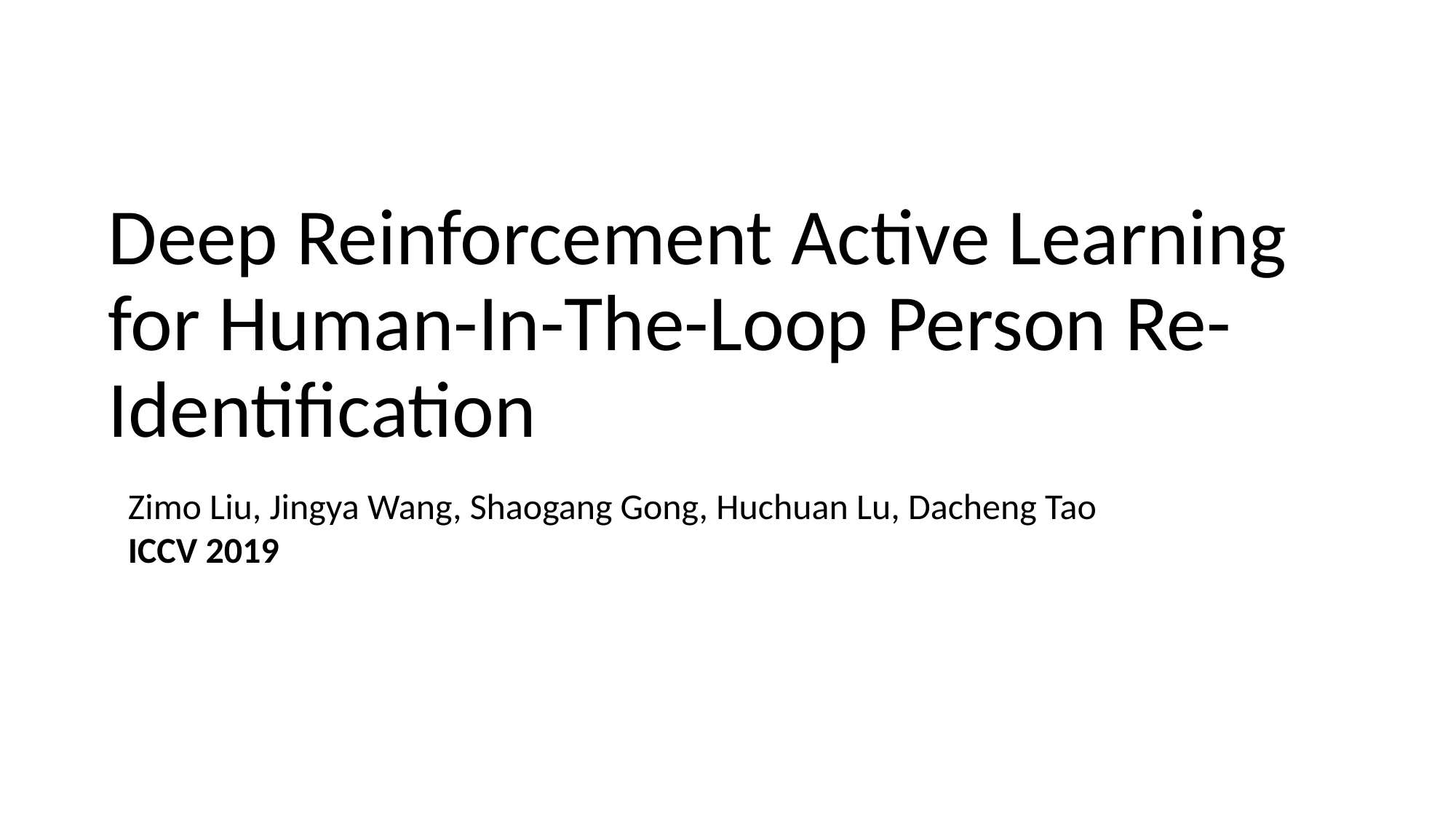

# Deep Reinforcement Active Learning for Human-In-The-Loop Person Re-Identification
Zimo Liu, Jingya Wang, Shaogang Gong, Huchuan Lu, Dacheng Tao
ICCV 2019